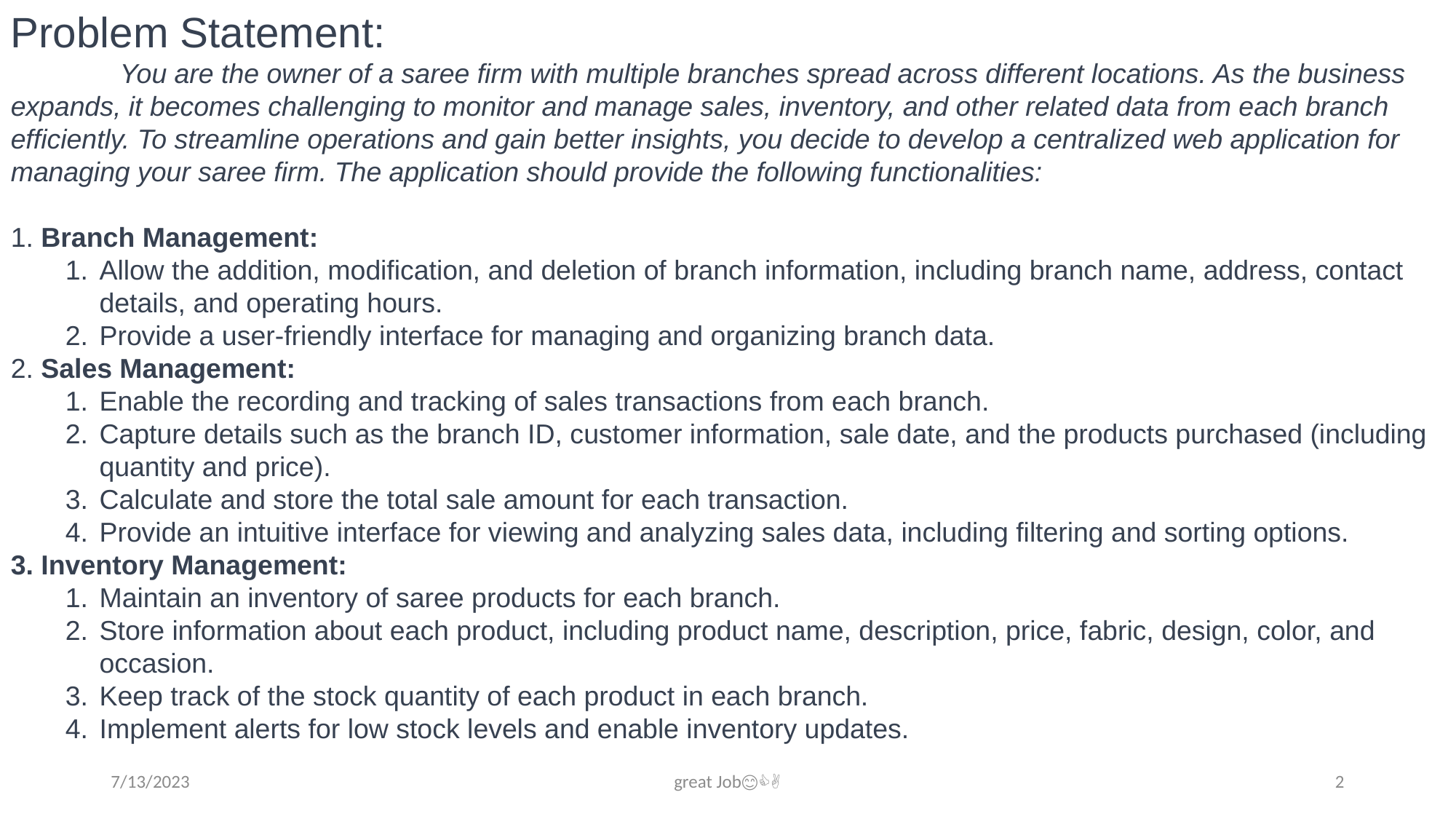

Problem Statement:
	You are the owner of a saree firm with multiple branches spread across different locations. As the business expands, it becomes challenging to monitor and manage sales, inventory, and other related data from each branch efficiently. To streamline operations and gain better insights, you decide to develop a centralized web application for managing your saree firm. The application should provide the following functionalities:

 Branch Management:
Allow the addition, modification, and deletion of branch information, including branch name, address, contact details, and operating hours.
Provide a user-friendly interface for managing and organizing branch data.
 Sales Management:
Enable the recording and tracking of sales transactions from each branch.
Capture details such as the branch ID, customer information, sale date, and the products purchased (including quantity and price).
Calculate and store the total sale amount for each transaction.
Provide an intuitive interface for viewing and analyzing sales data, including filtering and sorting options.
 Inventory Management:
Maintain an inventory of saree products for each branch.
Store information about each product, including product name, description, price, fabric, design, color, and occasion.
Keep track of the stock quantity of each product in each branch.
Implement alerts for low stock levels and enable inventory updates.
7/13/2023
great Job😊👍✌️
2